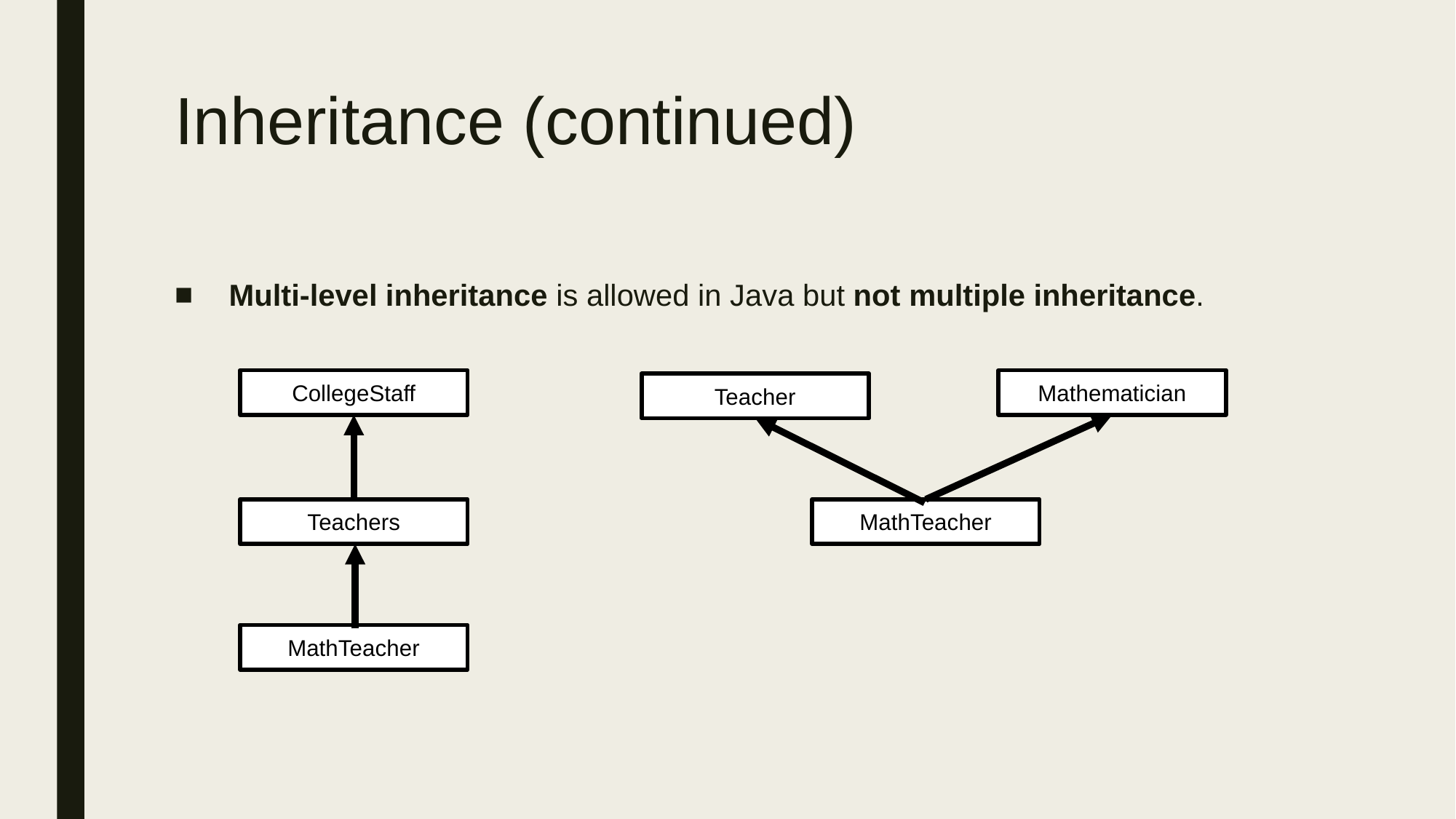

# Inheritance (continued)
 Multi-level inheritance is allowed in Java but not multiple inheritance.

CollegeStaff
Teachers
MathTeacher
Mathematician
Teacher
MathTeacher